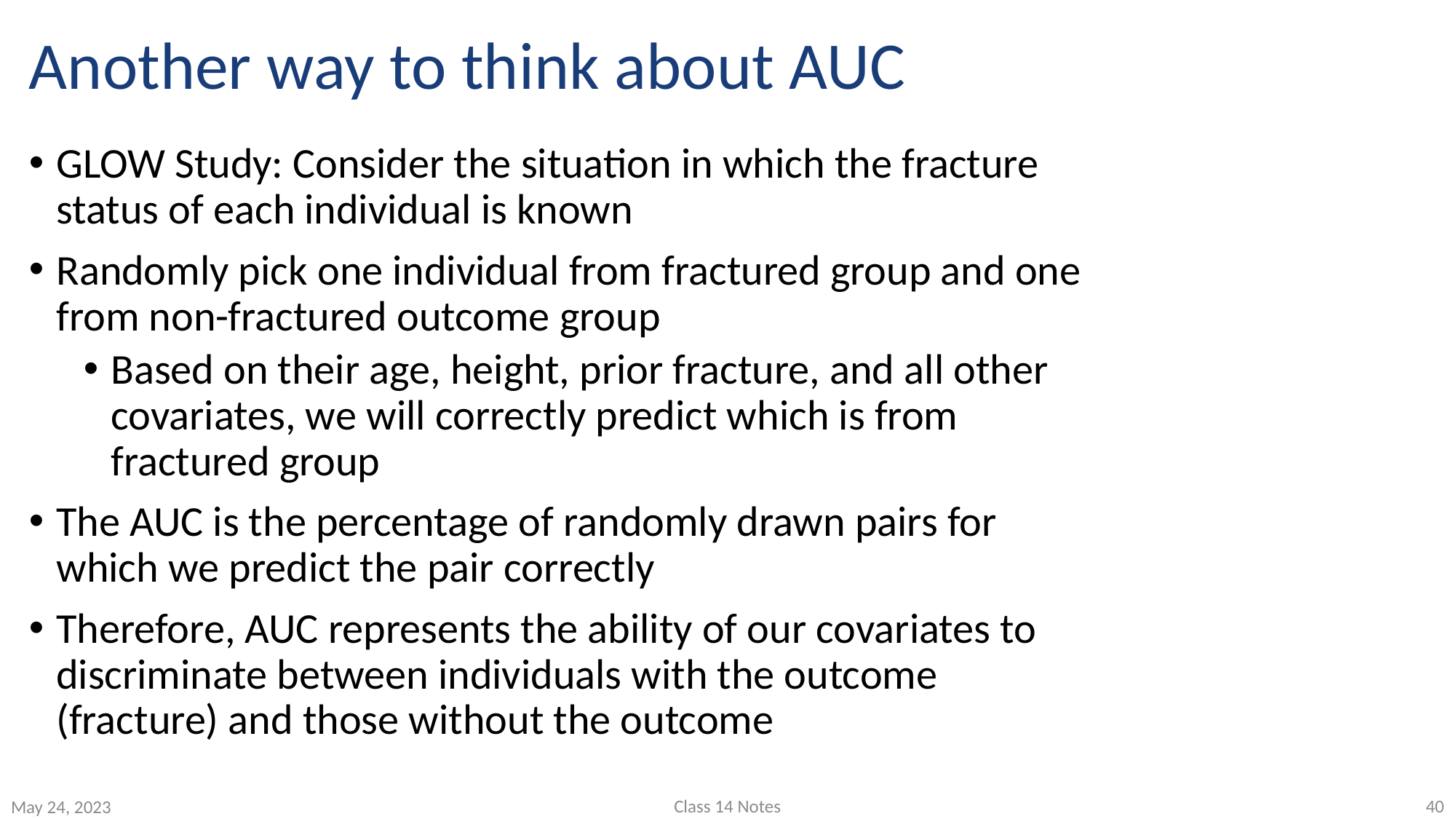

# Another way to think about AUC
GLOW Study: Consider the situation in which the fracture status of each individual is known
Randomly pick one individual from fractured group and one from non-fractured outcome group
Based on their age, height, prior fracture, and all other covariates, we will correctly predict which is from fractured group
The AUC is the percentage of randomly drawn pairs for which we predict the pair correctly
Therefore, AUC represents the ability of our covariates to discriminate between individuals with the outcome (fracture) and those without the outcome
Class 14 Notes
40
May 24, 2023